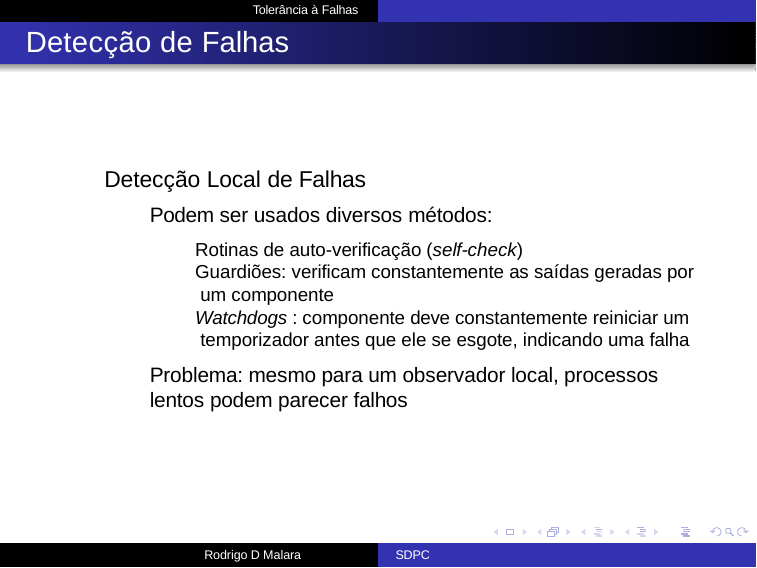

Tolerância à Falhas
# Detecção de Falhas

Detecção Local de Falhas
Podem ser usados diversos métodos:
Rotinas de auto-verificação (self-check)
Guardiões: verificam constantemente as saídas geradas por  um componente
Watchdogs : componente deve constantemente reiniciar um  temporizador antes que ele se esgote, indicando uma falha
Problema: mesmo para um observador local, processos  lentos podem parecer falhos

Rodrigo D Malara
SDPC